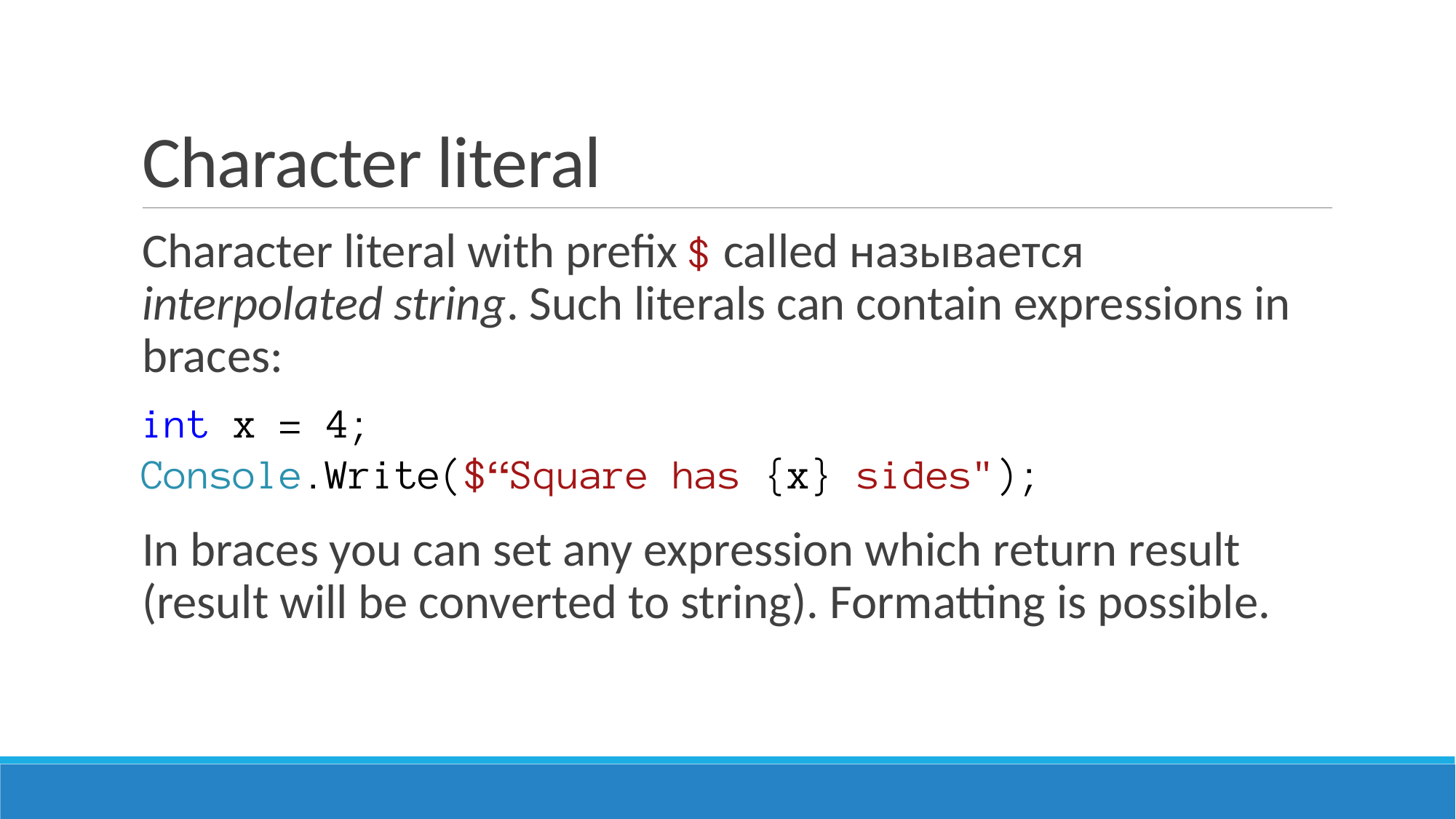

# Character literal
Character literal with prefix $ called называется interpolated string. Such literals can contain expressions in braces:
int х = 4;
Console.Write($“Square has {х} sides");
In braces you can set any expression which return result (result will be converted to string). Formatting is possible.